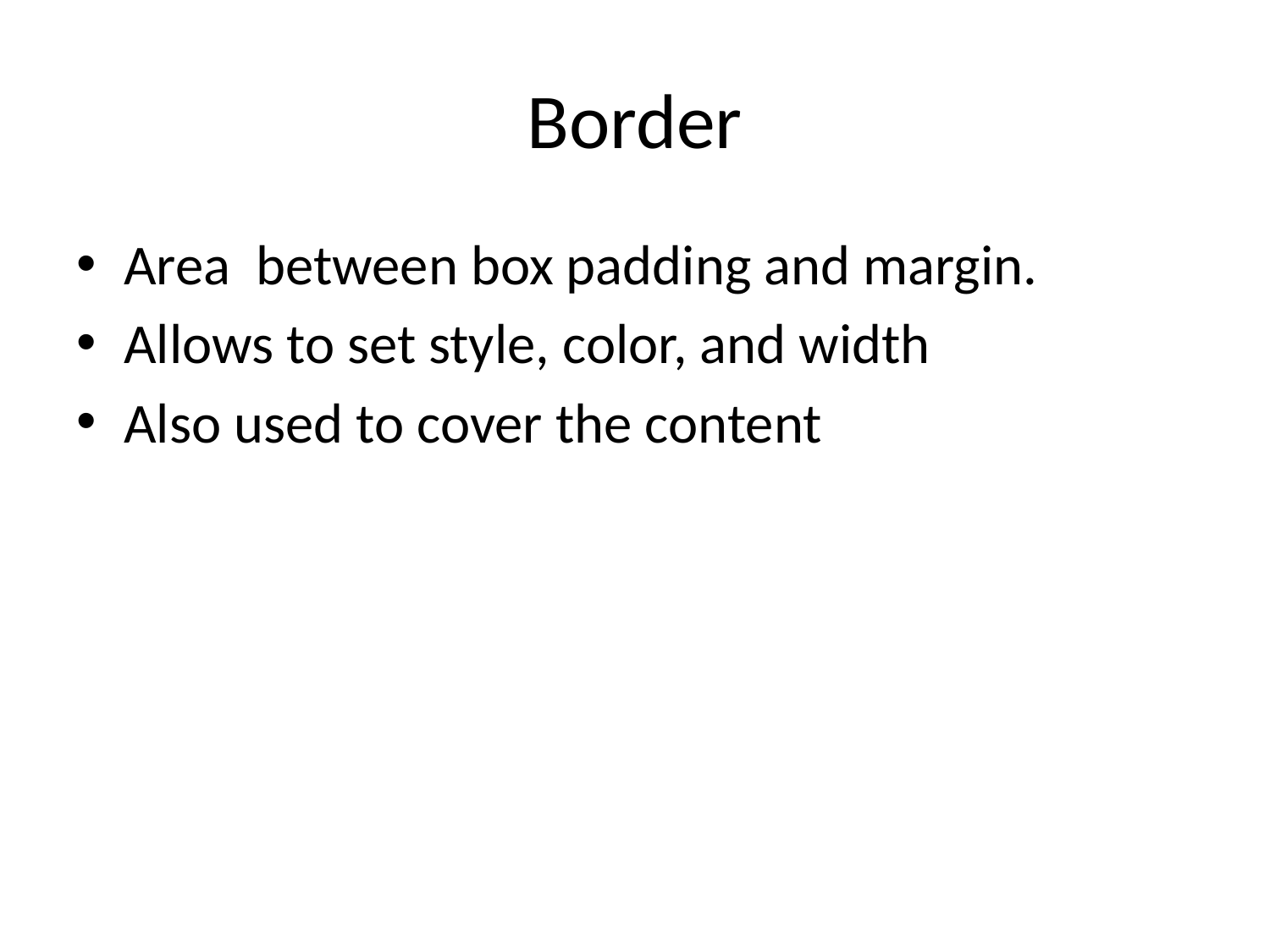

# Border
Area  between box padding and margin.
Allows to set style, color, and width
Also used to cover the content